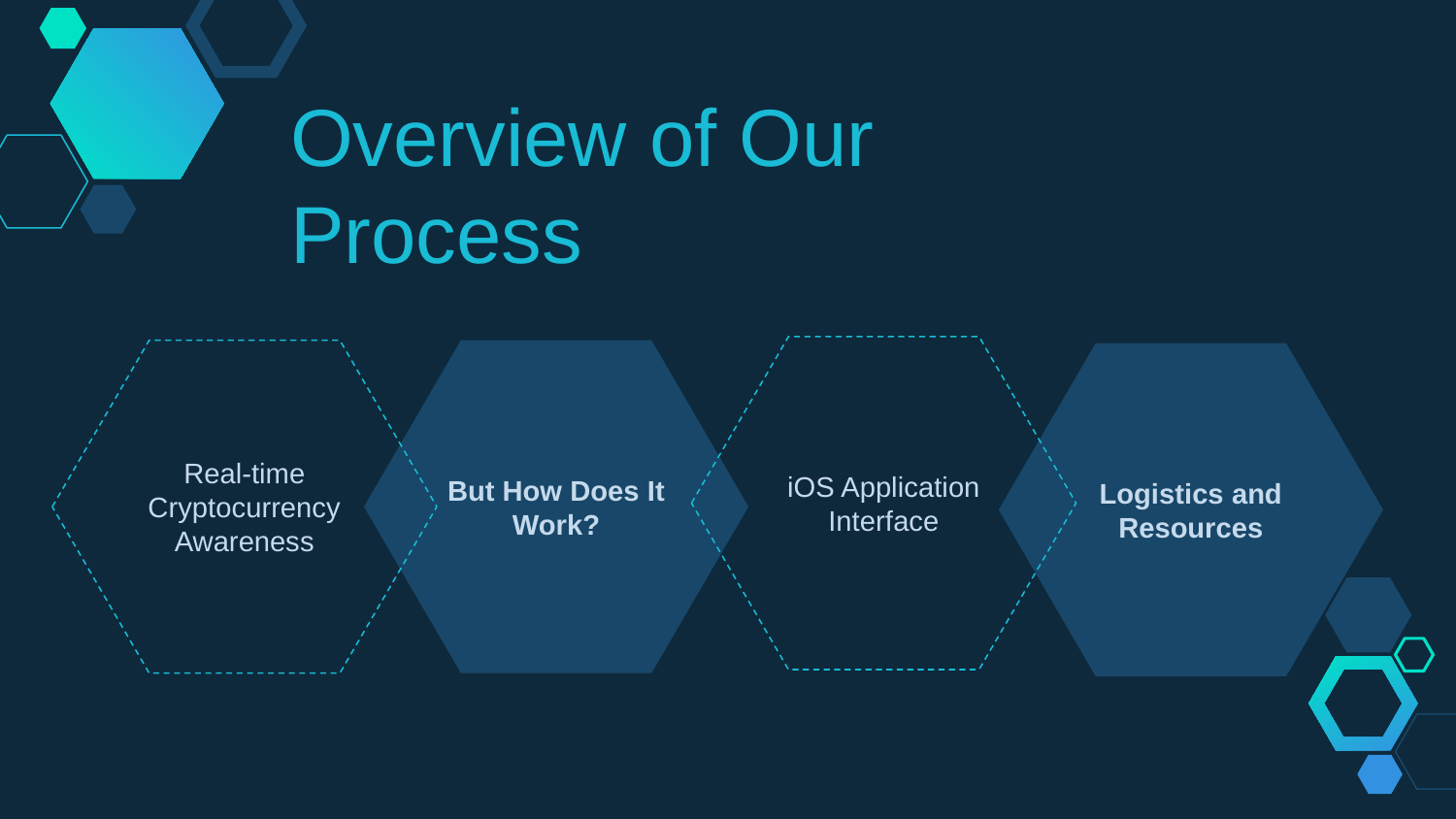

Overview of Our Process
iOS Application Interface
Real-time Cryptocurrency Awareness
But How Does It Work?
Logistics and Resources